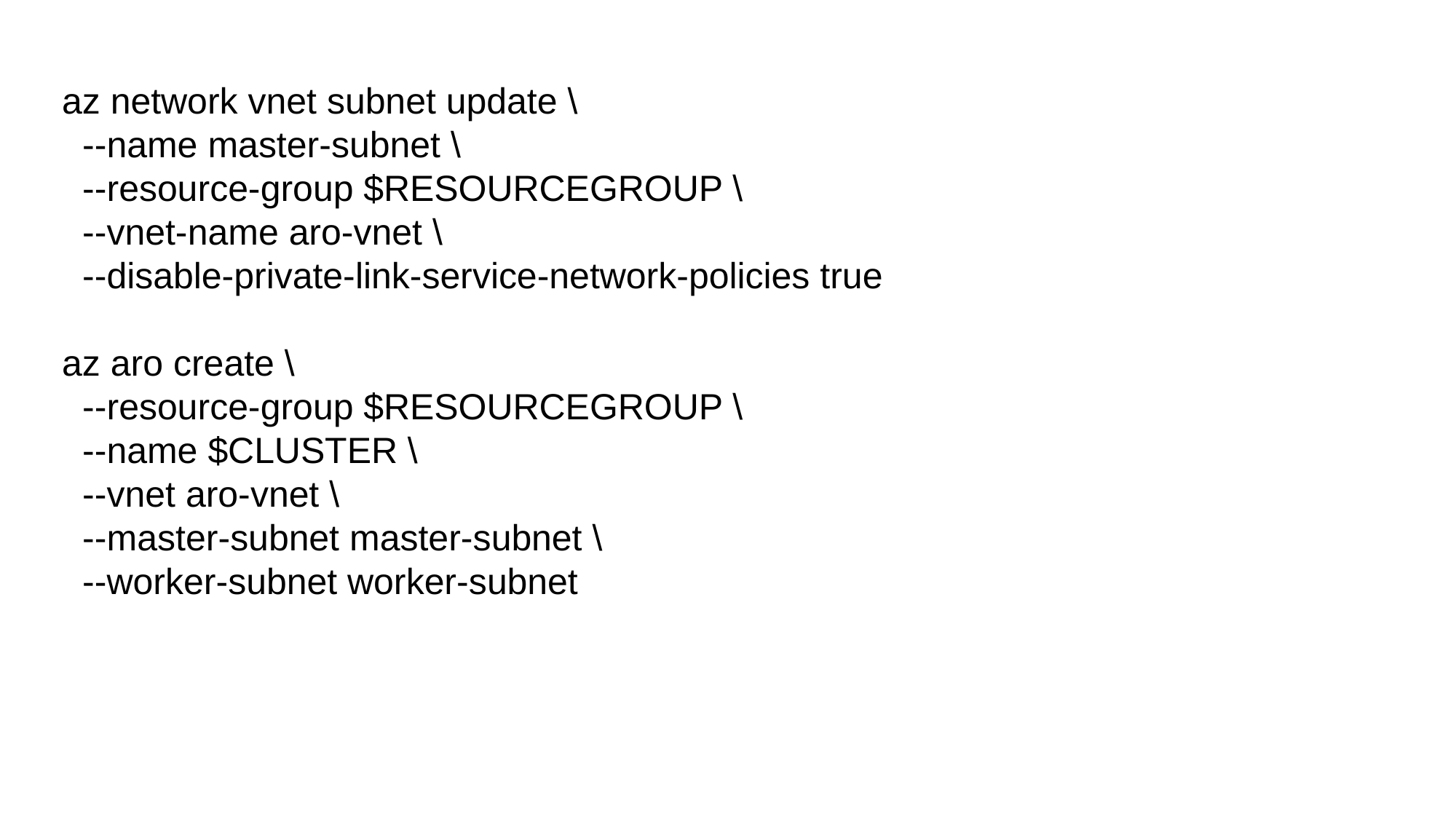

az network vnet subnet update \
  --name master-subnet \
  --resource-group $RESOURCEGROUP \
  --vnet-name aro-vnet \
  --disable-private-link-service-network-policies true

az aro create \
  --resource-group $RESOURCEGROUP \
  --name $CLUSTER \
  --vnet aro-vnet \
  --master-subnet master-subnet \
  --worker-subnet worker-subnet